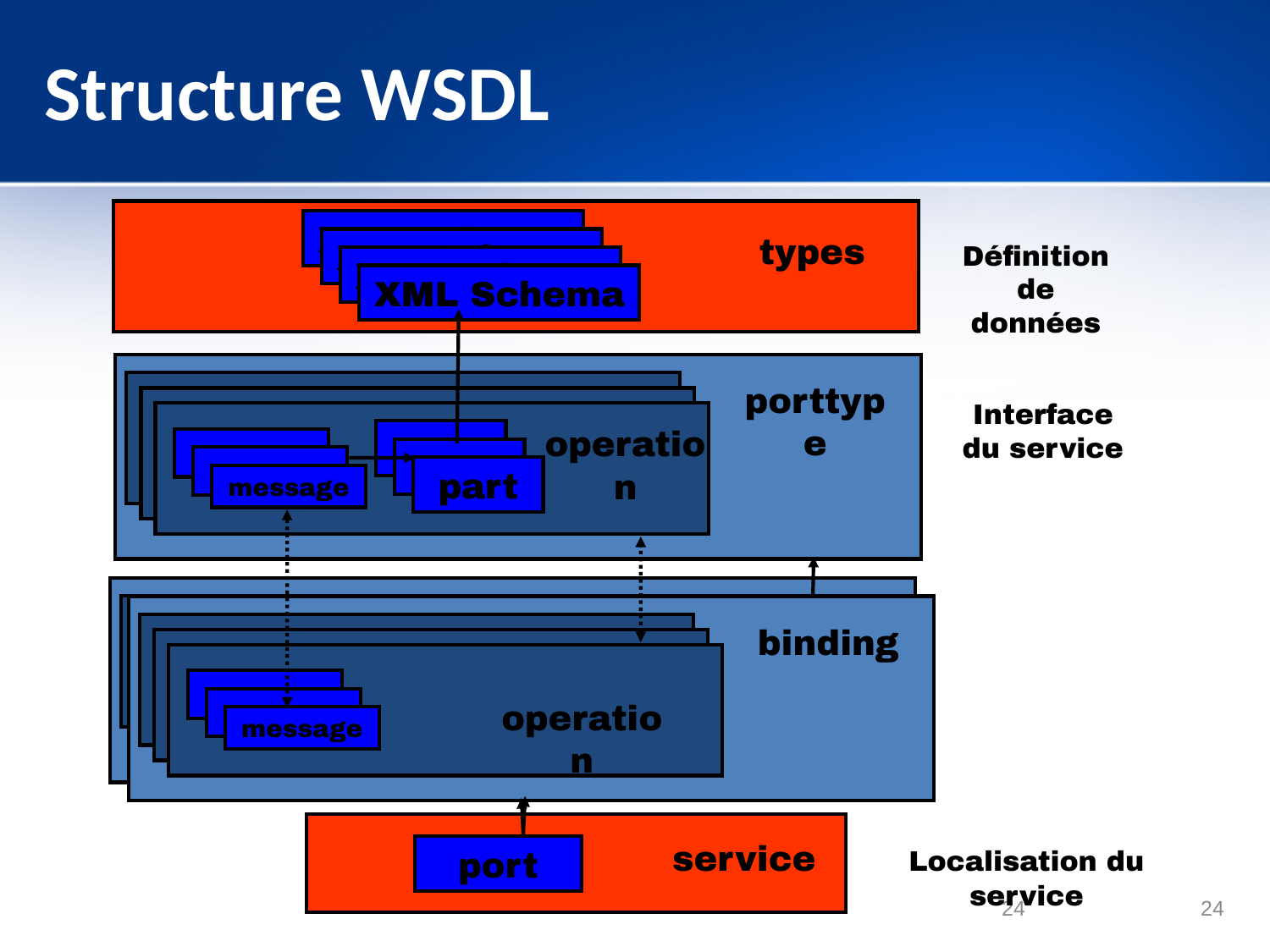

# Structure WSDL

XML Schema
XML Schema
XML Schema
XML Schema
types
Définition de données

porttype

Interface du service

operation
part
part
part

message

binding

operation
message

binding

operation
message

service
port
Localisation du service
24
24